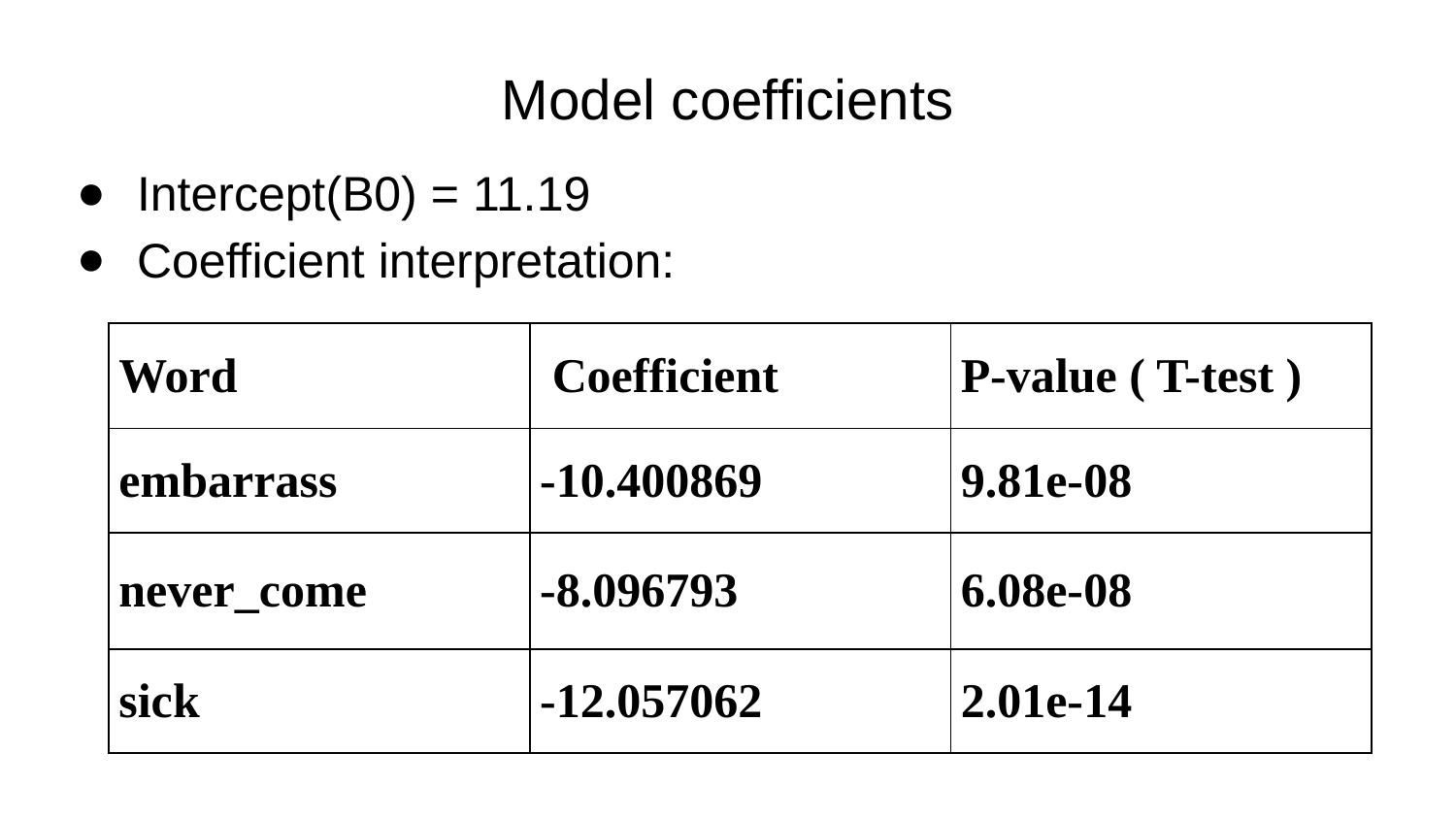

# Model coefficients
Intercept(B0) = 11.19
Coefficient interpretation:
| Word | Coefficient | P-value ( T-test ) |
| --- | --- | --- |
| embarrass | -10.400869 | 9.81e-08 |
| never\_come | -8.096793 | 6.08e-08 |
| sick | -12.057062 | 2.01e-14 |